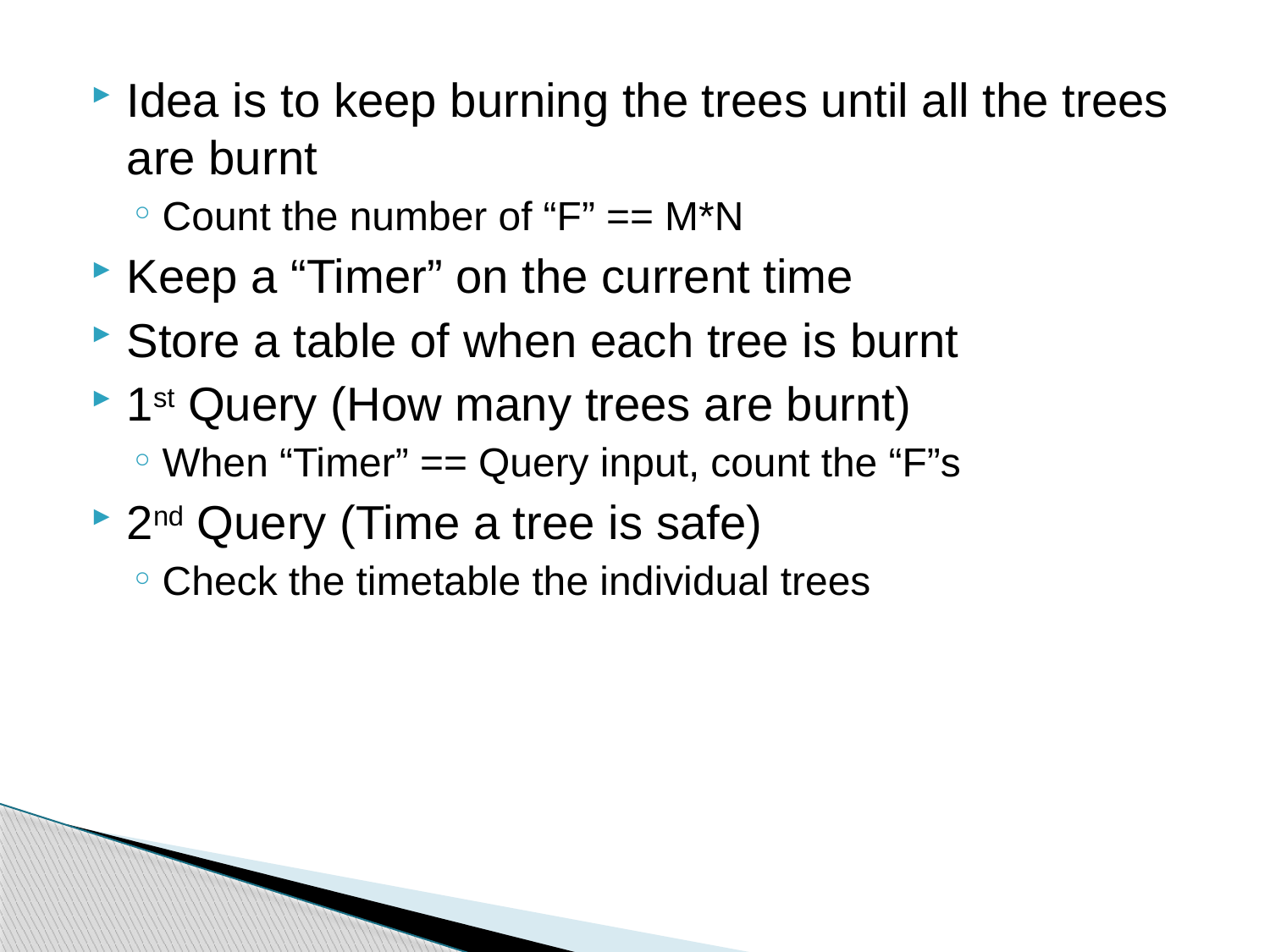

Idea is to keep burning the trees until all the trees are burnt
Count the number of “F” == M*N
Keep a “Timer” on the current time
Store a table of when each tree is burnt
1st Query (How many trees are burnt)
When “Timer” == Query input, count the “F”s
2nd Query (Time a tree is safe)
Check the timetable the individual trees